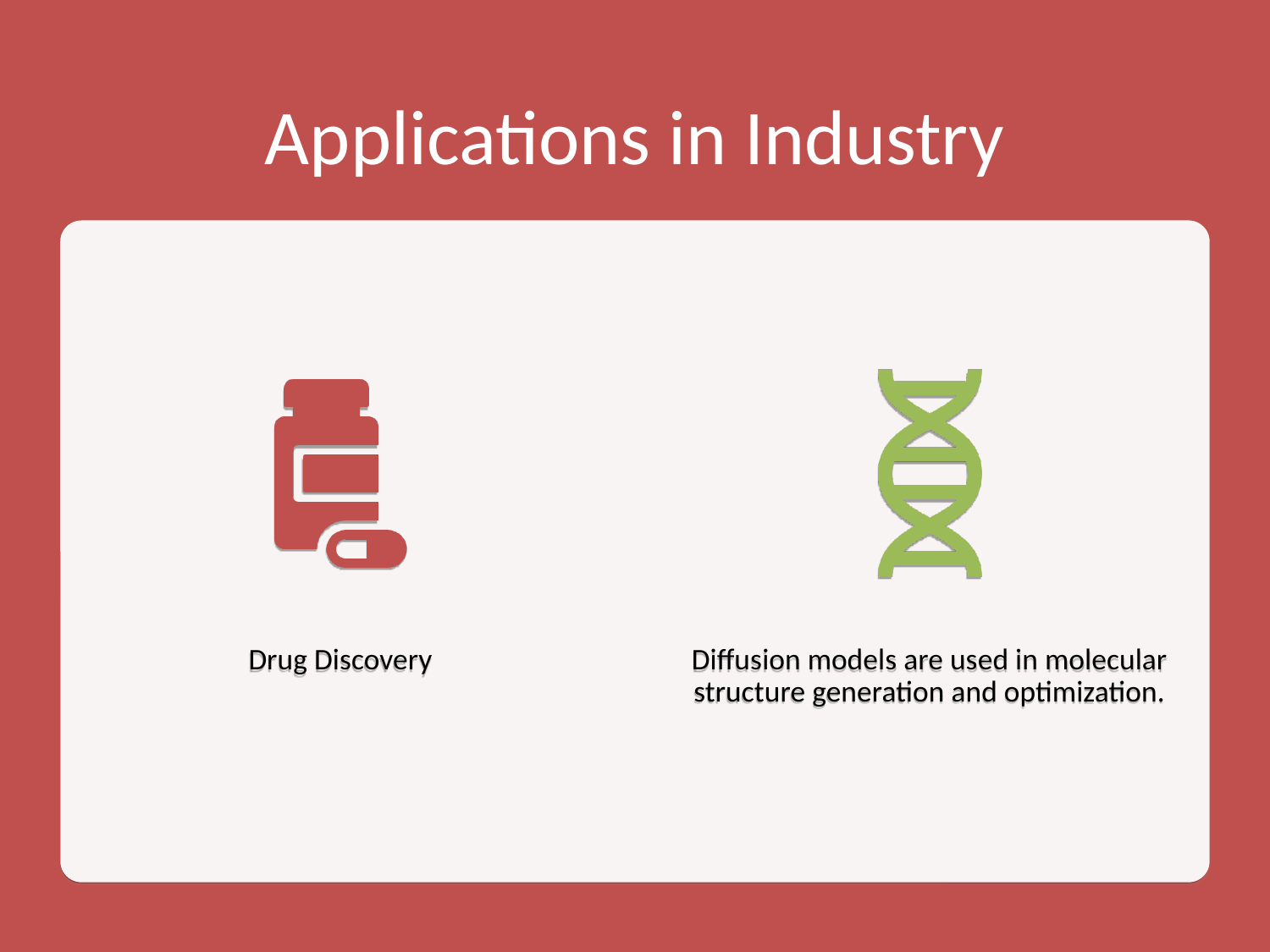

# Applications in Industry

Drug Discovery
Diffusion models are used in molecular structure generation and optimization.